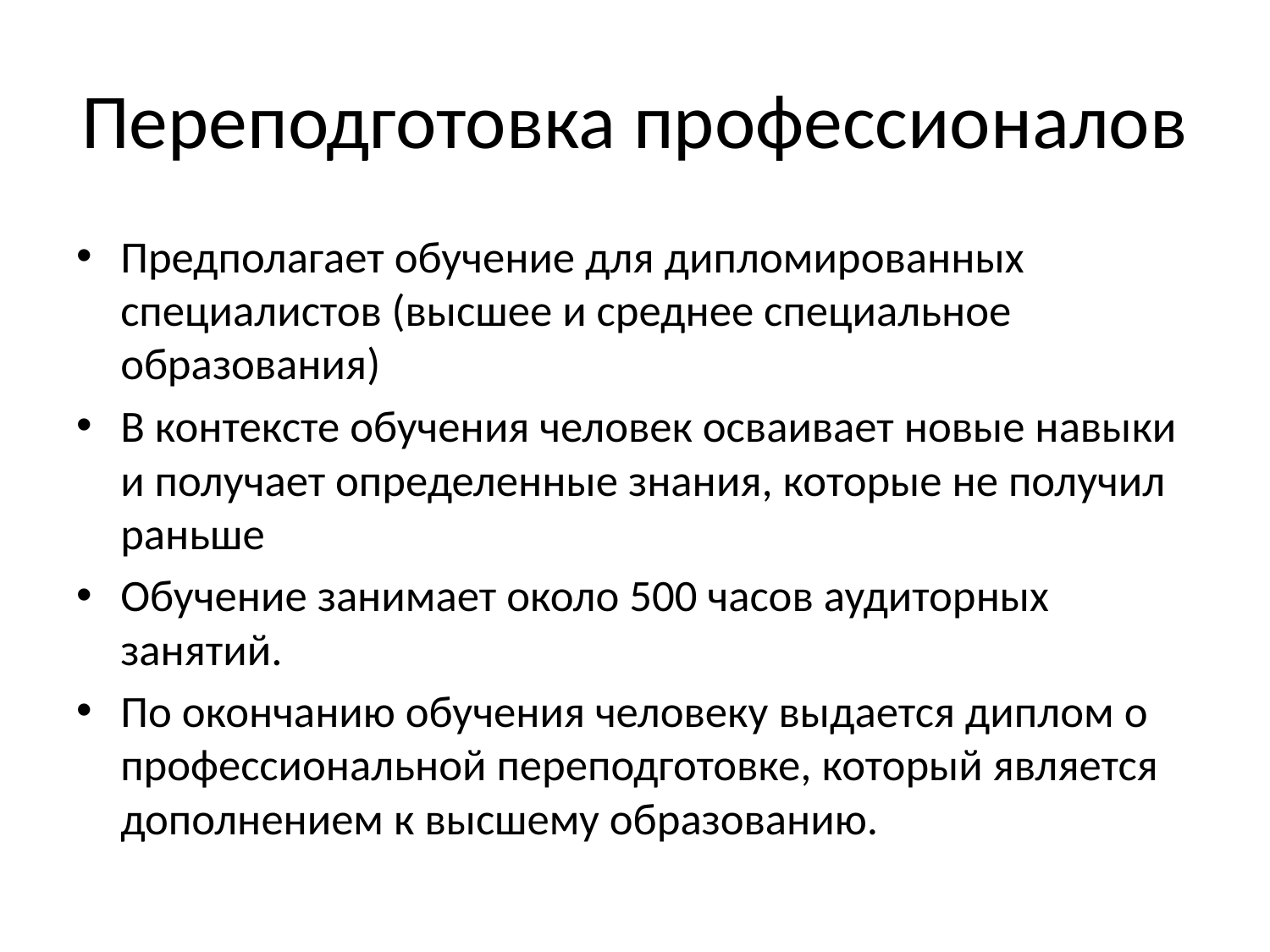

# Переподготовка профессионалов
Предполагает обучение для дипломированных специалистов (высшее и среднее специальное образования)
В контексте обучения человек осваивает новые навыки и получает определенные знания, которые не получил раньше
Обучение занимает около 500 часов аудиторных занятий.
По окончанию обучения человеку выдается диплом о профессиональной переподготовке, который является дополнением к высшему образованию.